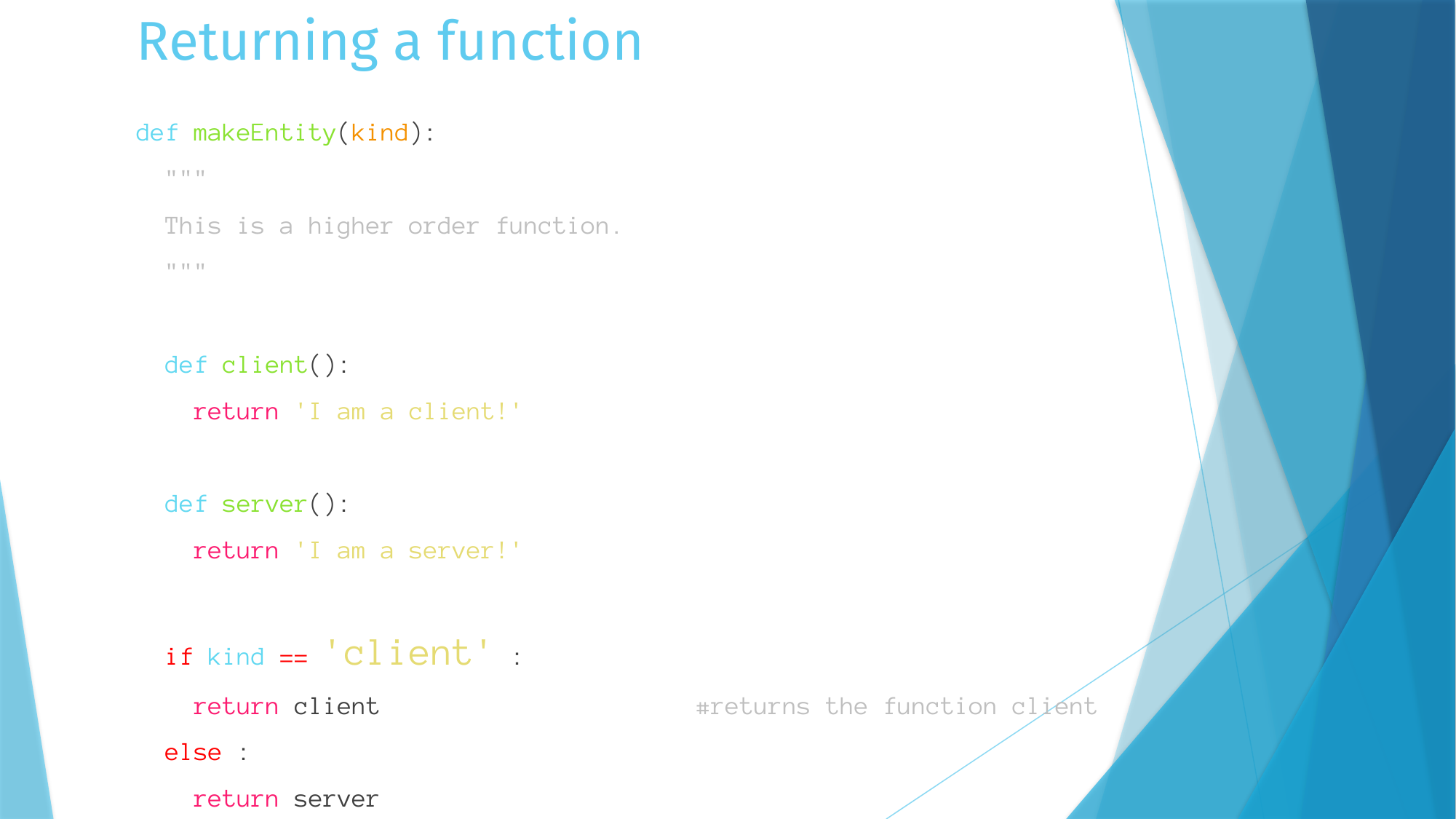

# Returning a function
def makeEntity(kind):
  """
  This is a higher order function.
  """

  def client():
    return 'I am a client!'

  def server():
    return 'I am a server!'

  if kind == 'client' :
    return client                      #returns the function client
  else :
    return server